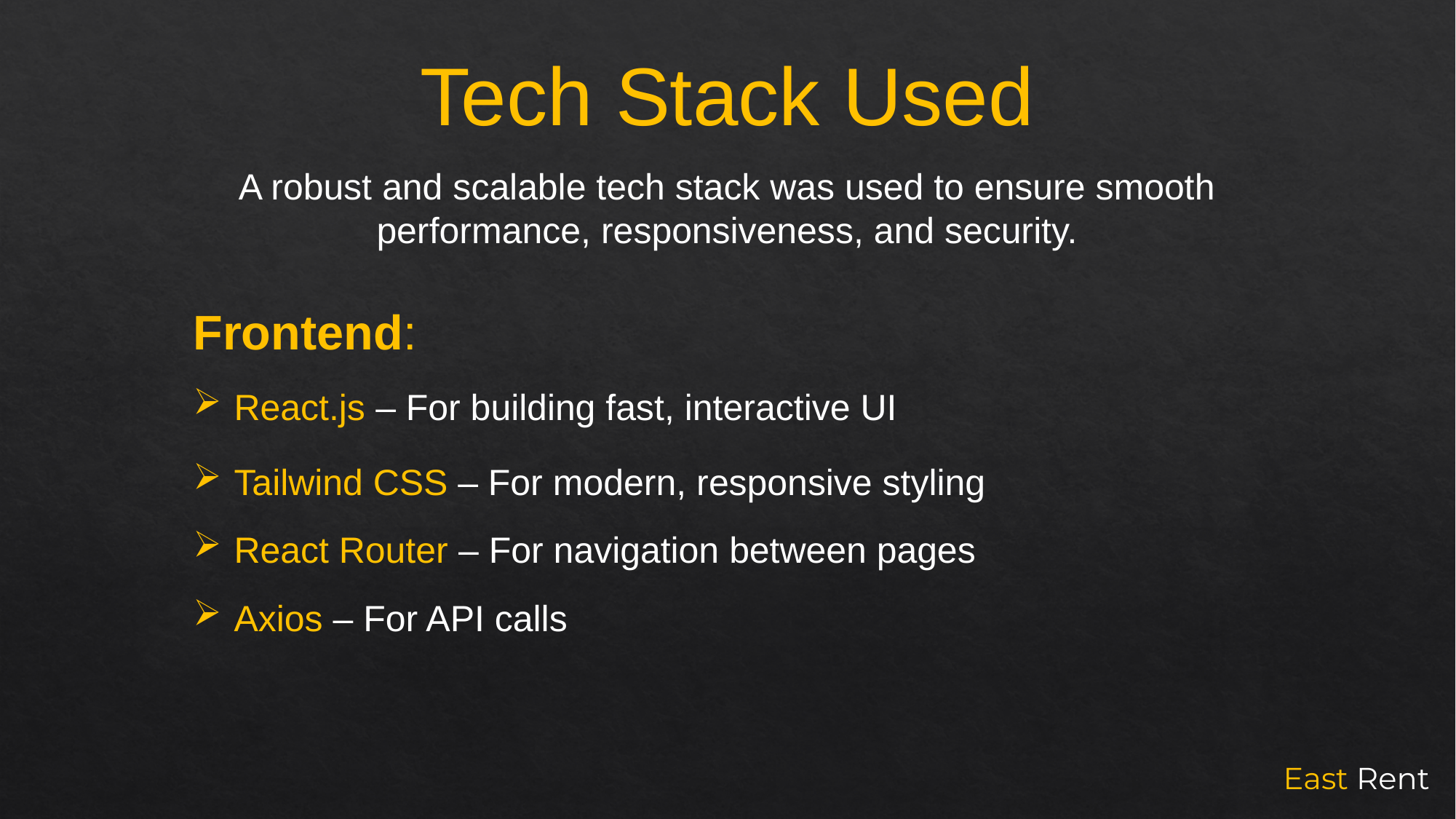

Tech Stack Used
A robust and scalable tech stack was used to ensure smooth performance, responsiveness, and security.
Frontend:
React.js – For building fast, interactive UI
Tailwind CSS – For modern, responsive styling
React Router – For navigation between pages
Axios – For API calls
East Rent